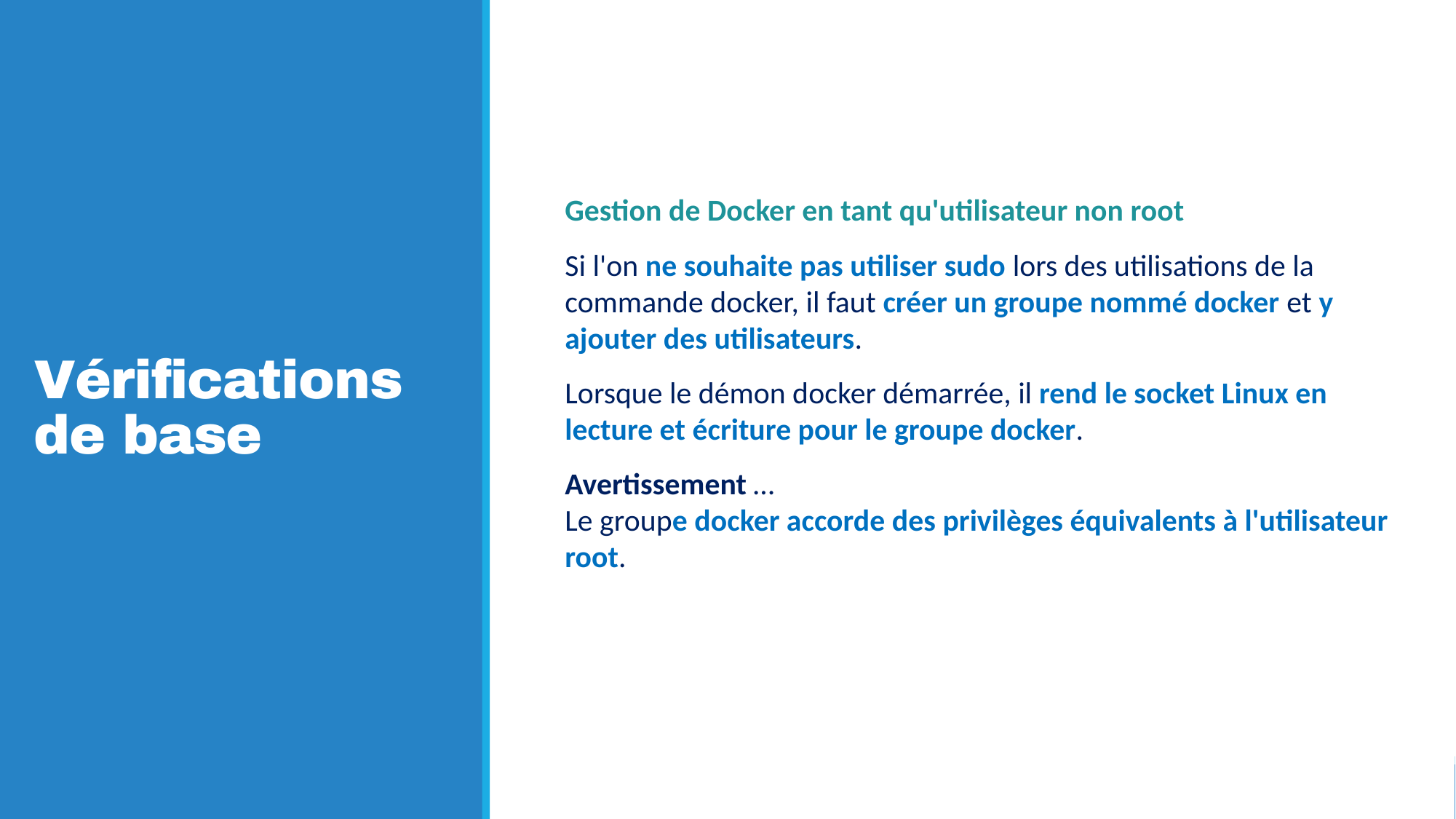

# Vérifications de base
Gestion de Docker en tant qu'utilisateur non root
Si l'on ne souhaite pas utiliser sudo lors des utilisations de la commande docker, il faut créer un groupe nommé docker et y ajouter des utilisateurs.
Lorsque le démon docker démarrée, il rend le socket Linux en lecture et écriture pour le groupe docker.
Avertissement …
Le groupe docker accorde des privilèges équivalents à l'utilisateur root.